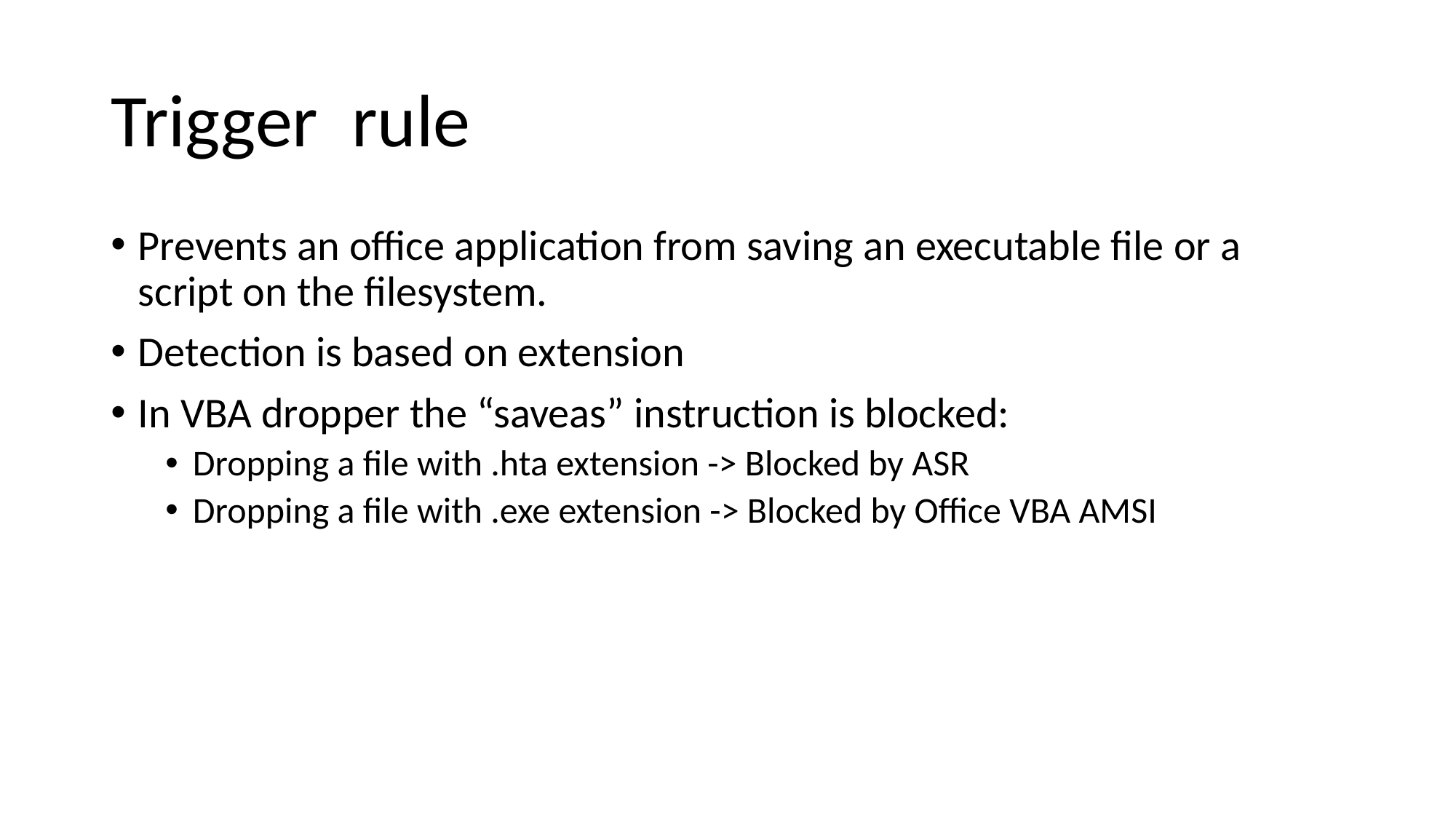

# Trigger  rule
Prevents an office application from saving an executable file or a script on the filesystem.
Detection is based on extension
In VBA dropper the “saveas” instruction is blocked:
Dropping a file with .hta extension -> Blocked by ASR
Dropping a file with .exe extension -> Blocked by Office VBA AMSI